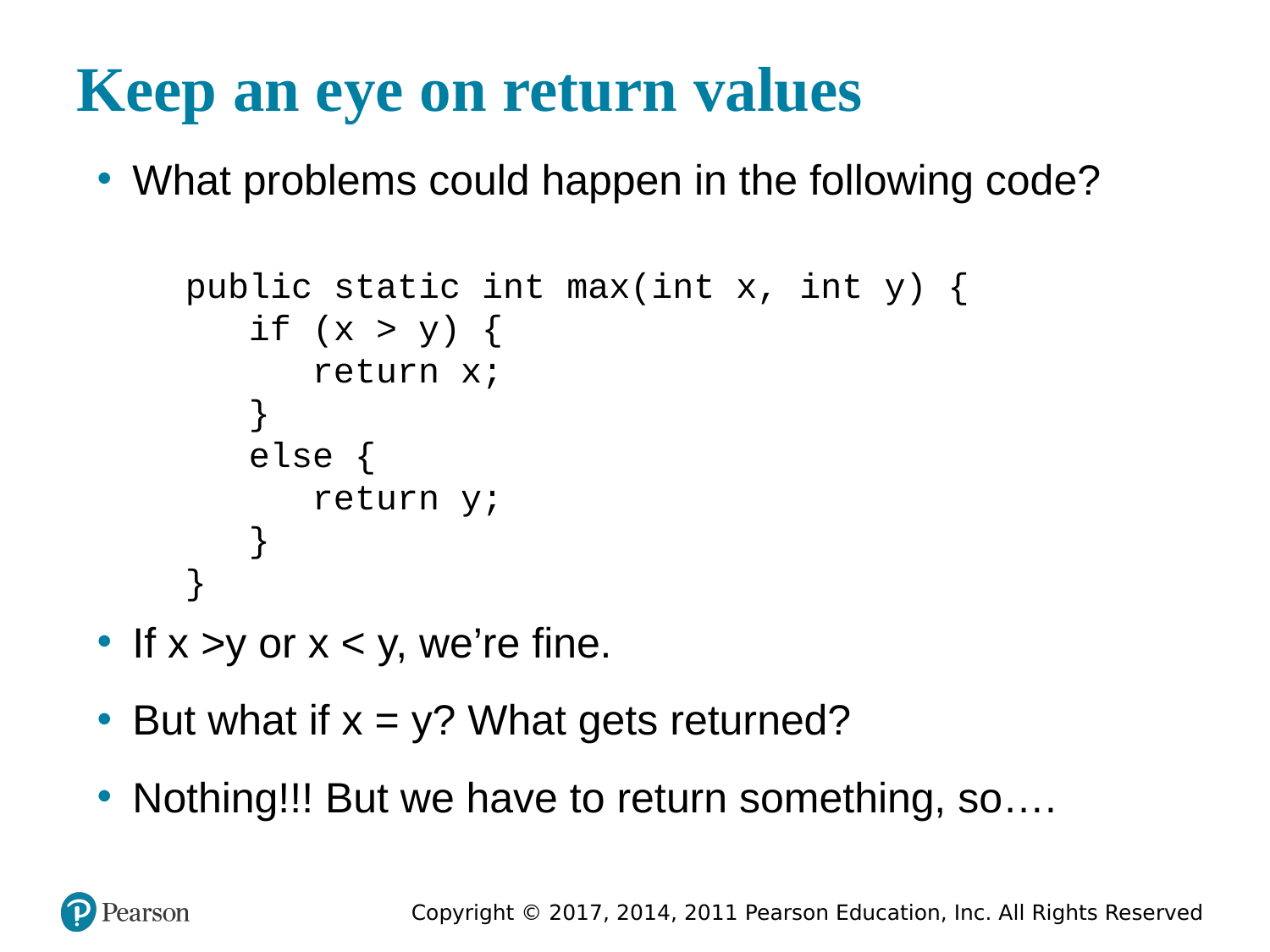

# Keep an eye on return values
What problems could happen in the following code?

If x >y or x < y, we’re fine.
But what if x = y? What gets returned?
Nothing!!! But we have to return something, so….
public static int max(int x, int y) {
   if (x > y) {
      return x;
   }
   else {
      return y;
   }
}